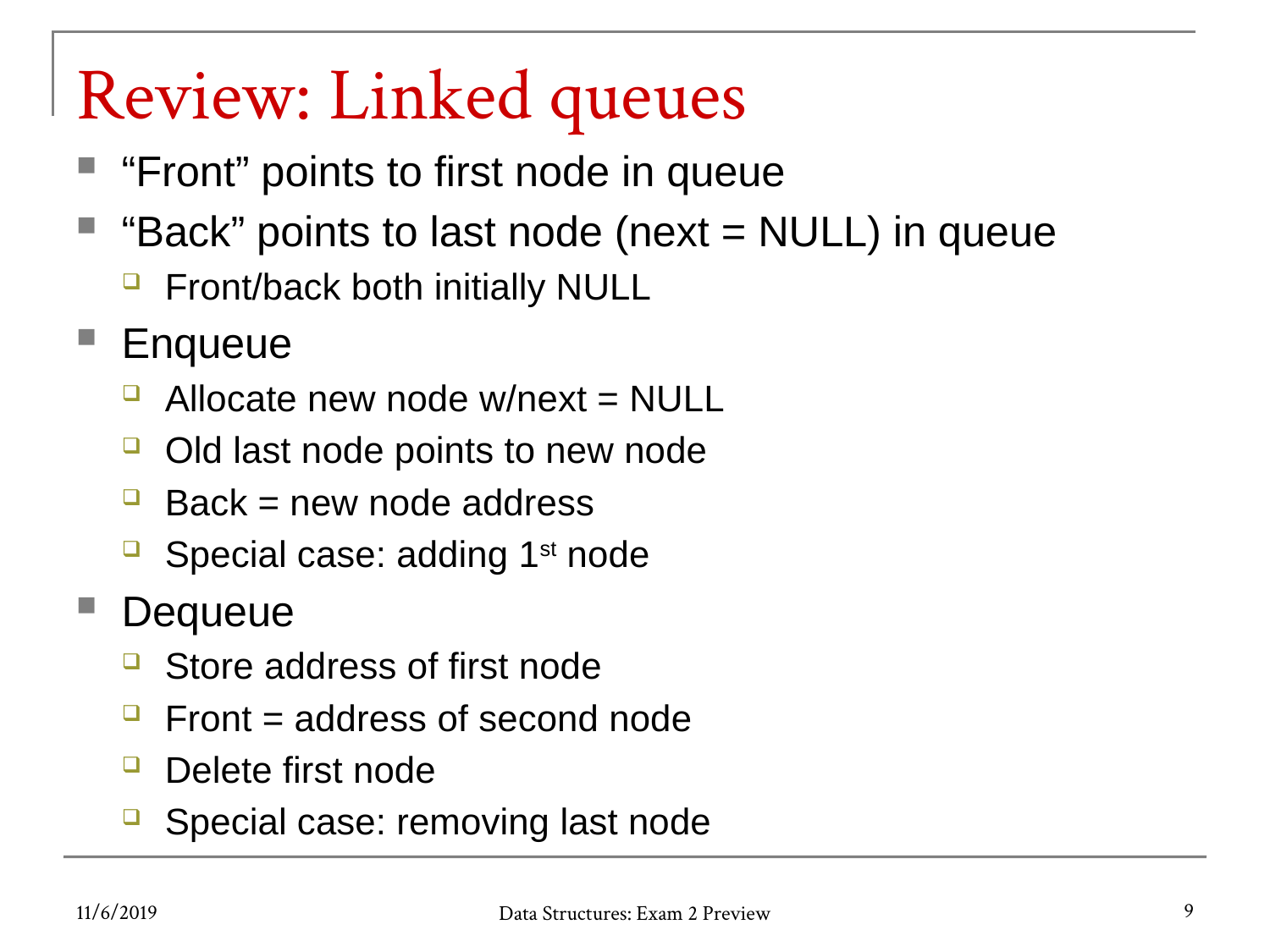

# Review: Linked queues
“Front” points to first node in queue
“Back” points to last node (next = NULL) in queue
Front/back both initially NULL
Enqueue
Allocate new node w/next = NULL
Old last node points to new node
Back = new node address
Special case: adding 1st node
Dequeue
Store address of first node
Front = address of second node
Delete first node
Special case: removing last node
11/6/2019
9
Data Structures: Exam 2 Preview